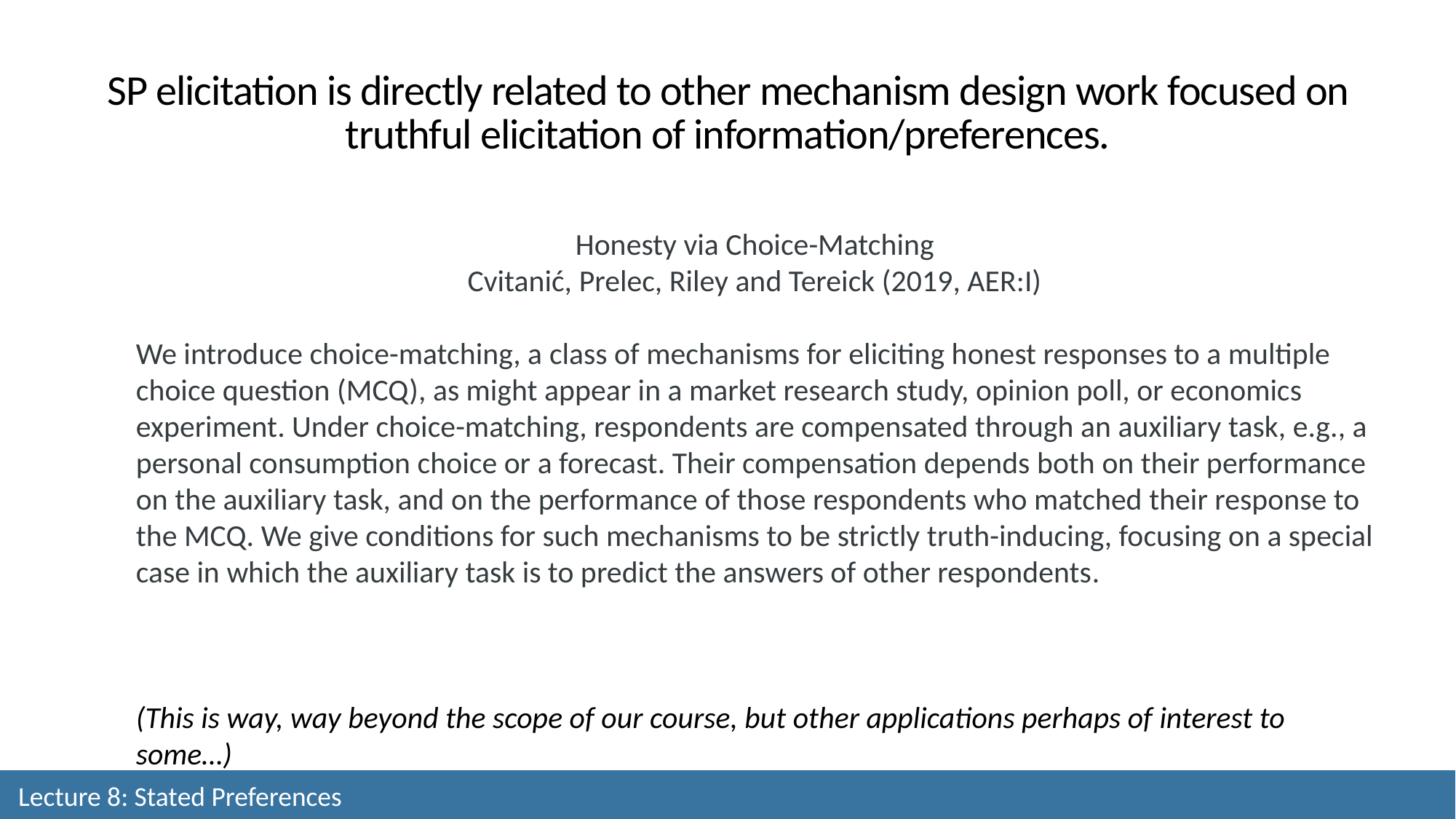

SP elicitation is directly related to other mechanism design work focused on truthful elicitation of information/preferences.
Honesty via Choice-Matching
Cvitanić, Prelec, Riley and Tereick (2019, AER:I)

We introduce choice-matching, a class of mechanisms for eliciting honest responses to a multiple choice question (MCQ), as might appear in a market research study, opinion poll, or economics experiment. Under choice-matching, respondents are compensated through an auxiliary task, e.g., a personal consumption choice or a forecast. Their compensation depends both on their performance on the auxiliary task, and on the performance of those respondents who matched their response to the MCQ. We give conditions for such mechanisms to be strictly truth-inducing, focusing on a special case in which the auxiliary task is to predict the answers of other respondents.

(This is way, way beyond the scope of our course, but other applications perhaps of interest to some…)